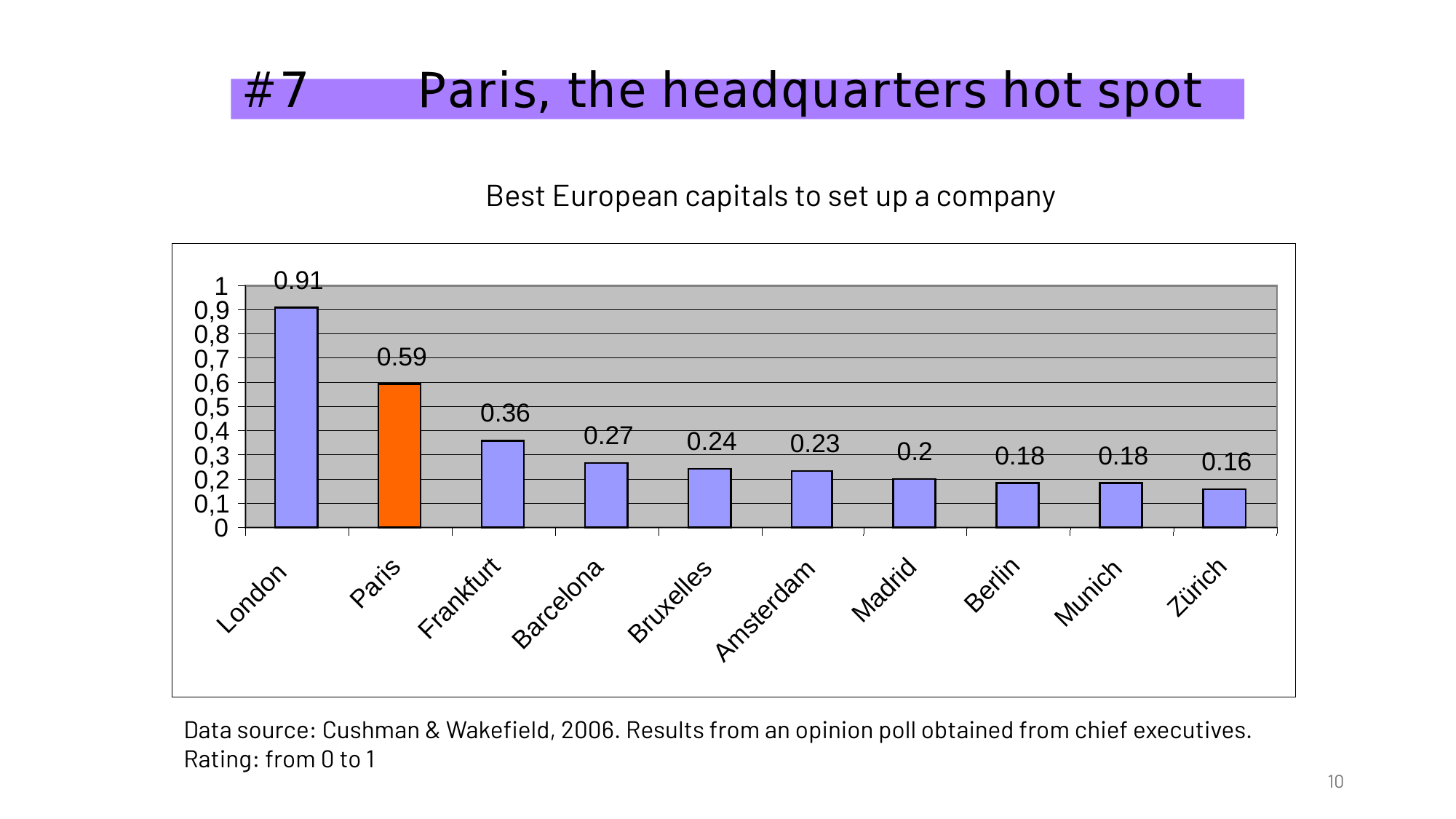

# #7           Paris, the headquarters hot spot
            Best European capitals to set up a company

0.91
1

0,9

0,8

0.59
0,7

0,6

0,5
0.36

0,4
0.27
0.24
0.23

0.2
0,3
0.18
0.18

0.16

0,2

0,1

0

Paris
Berlin
Zürich
Madrid
Munich
London
Frankfurt
Bruxelles
Barcelona
Amsterdam
Data source: Cushman & Wakefield, 2006. Results from an opinion poll obtained from chief executives.
Rating: from 0 to 1
10